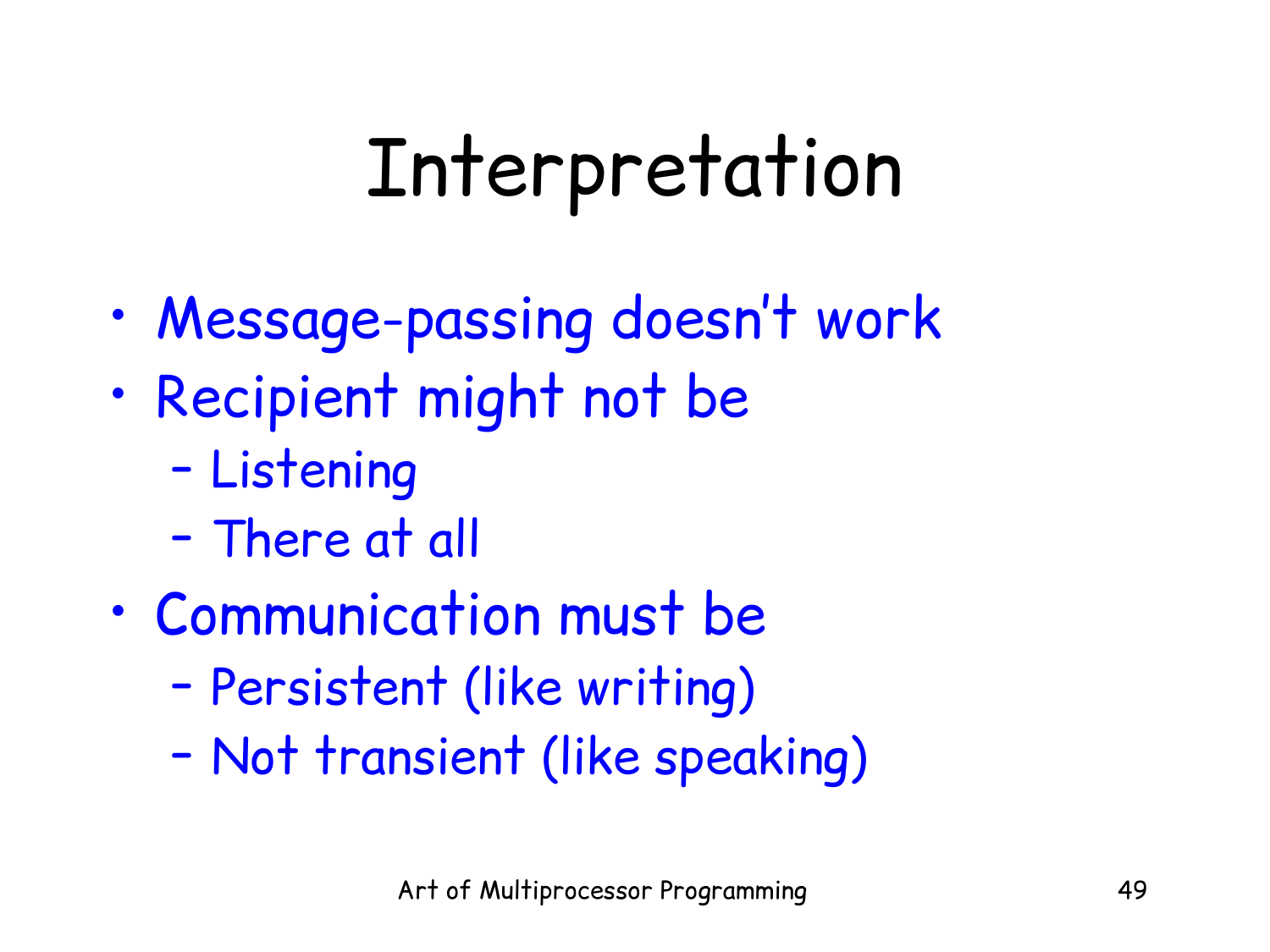

# Interpretation
Message-passing doesn’t work
Recipient might not be
Listening
There at all
Communication must be
Persistent (like writing)
Not transient (like speaking)
Art of Multiprocessor Programming
49